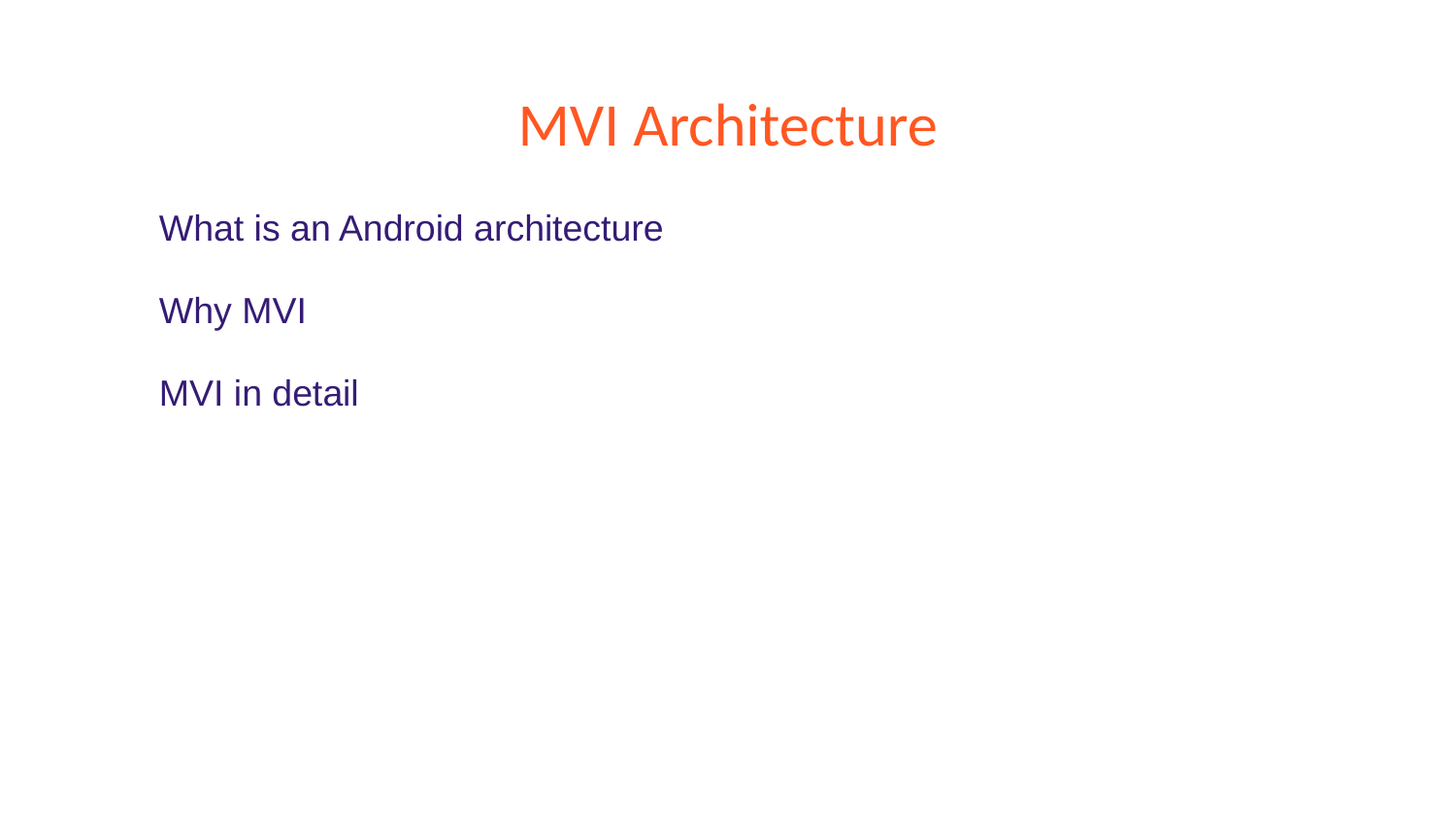

# MVI Architecture
What is an Android architecture
Why MVI
MVI in detail